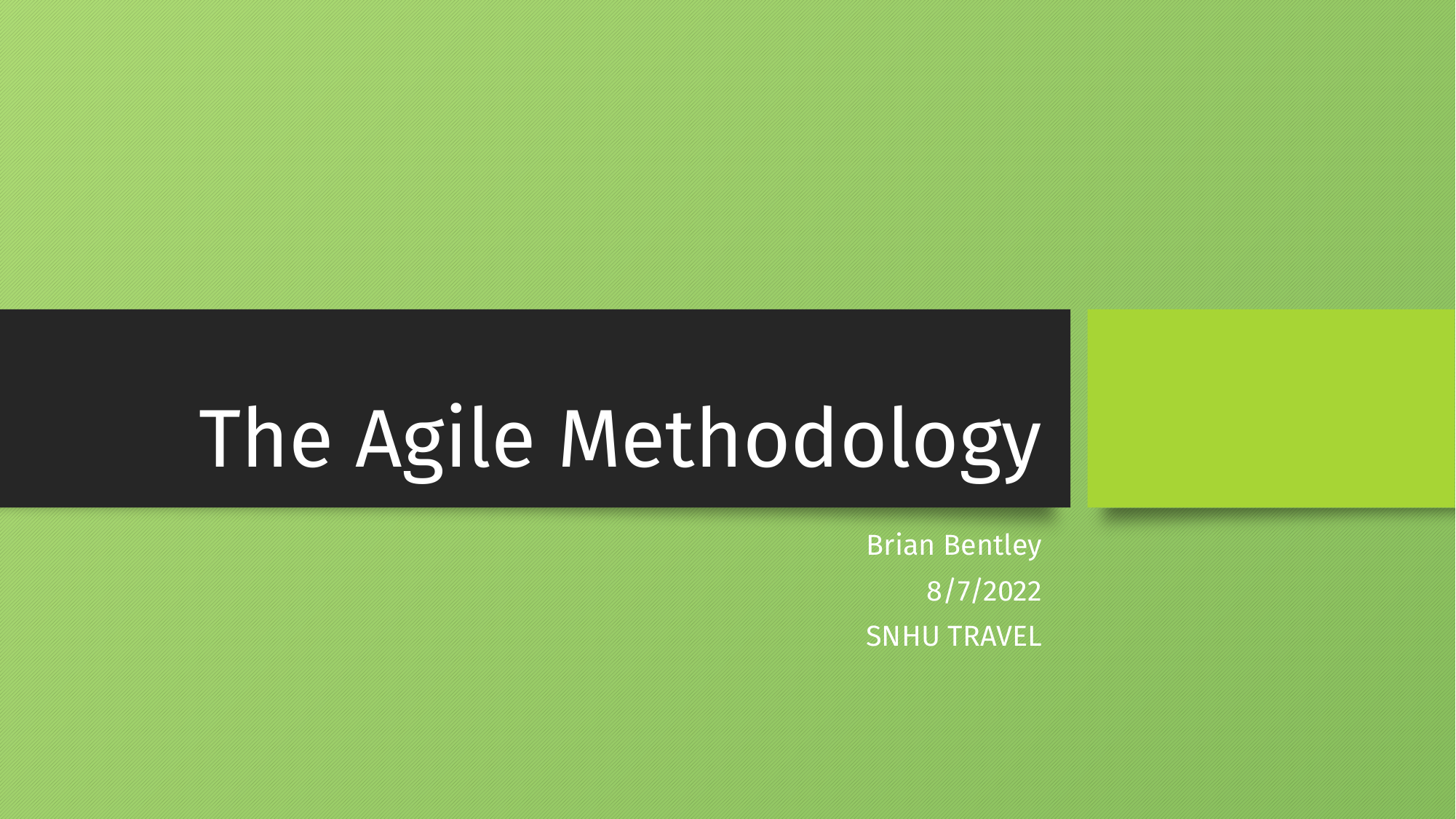

# The Agile Methodology
Brian Bentley
8/7/2022
SNHU TRAVEL